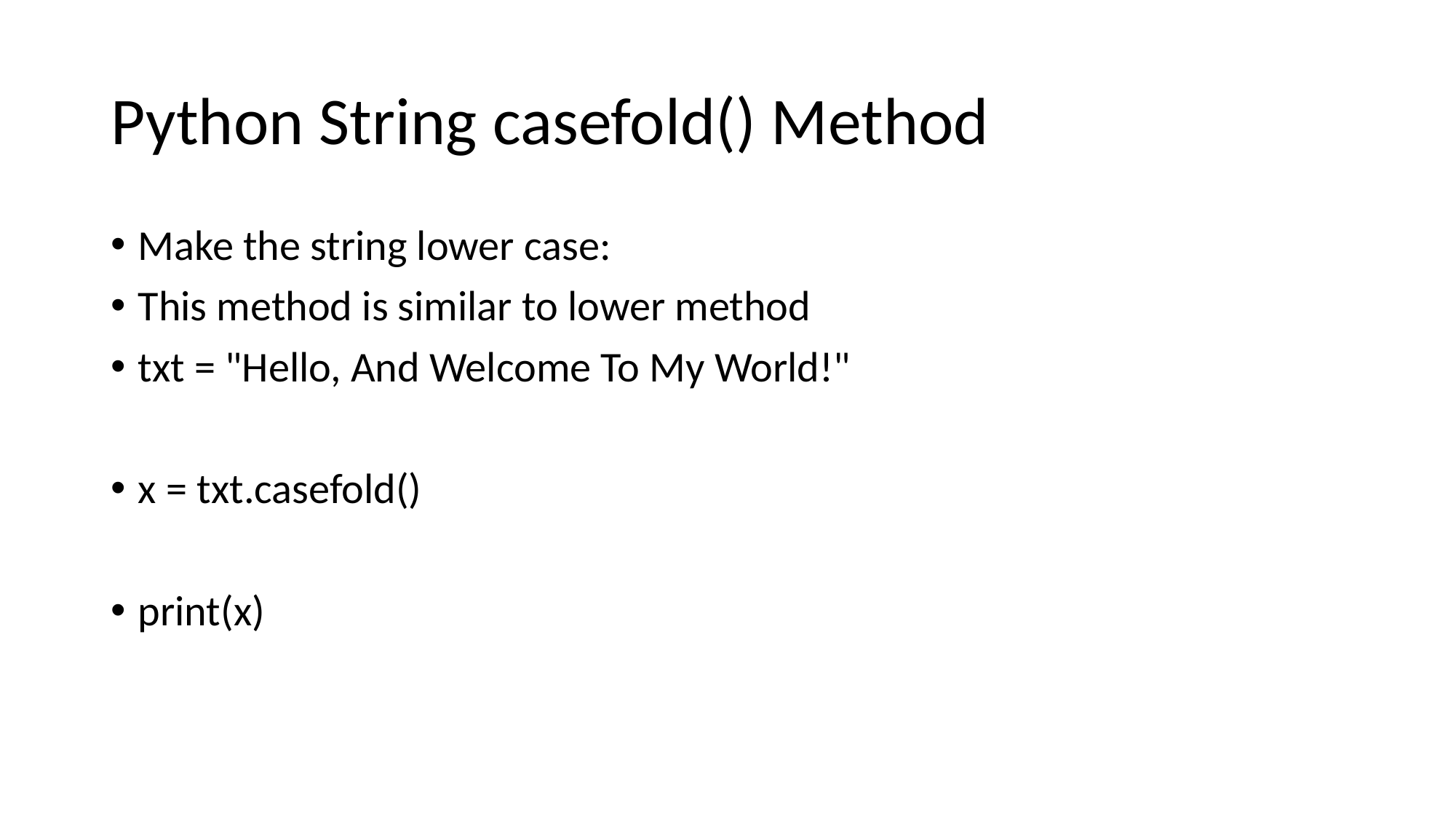

# Python String casefold() Method
Make the string lower case:
This method is similar to lower method
txt = "Hello, And Welcome To My World!"

x = txt.casefold()

print(x)